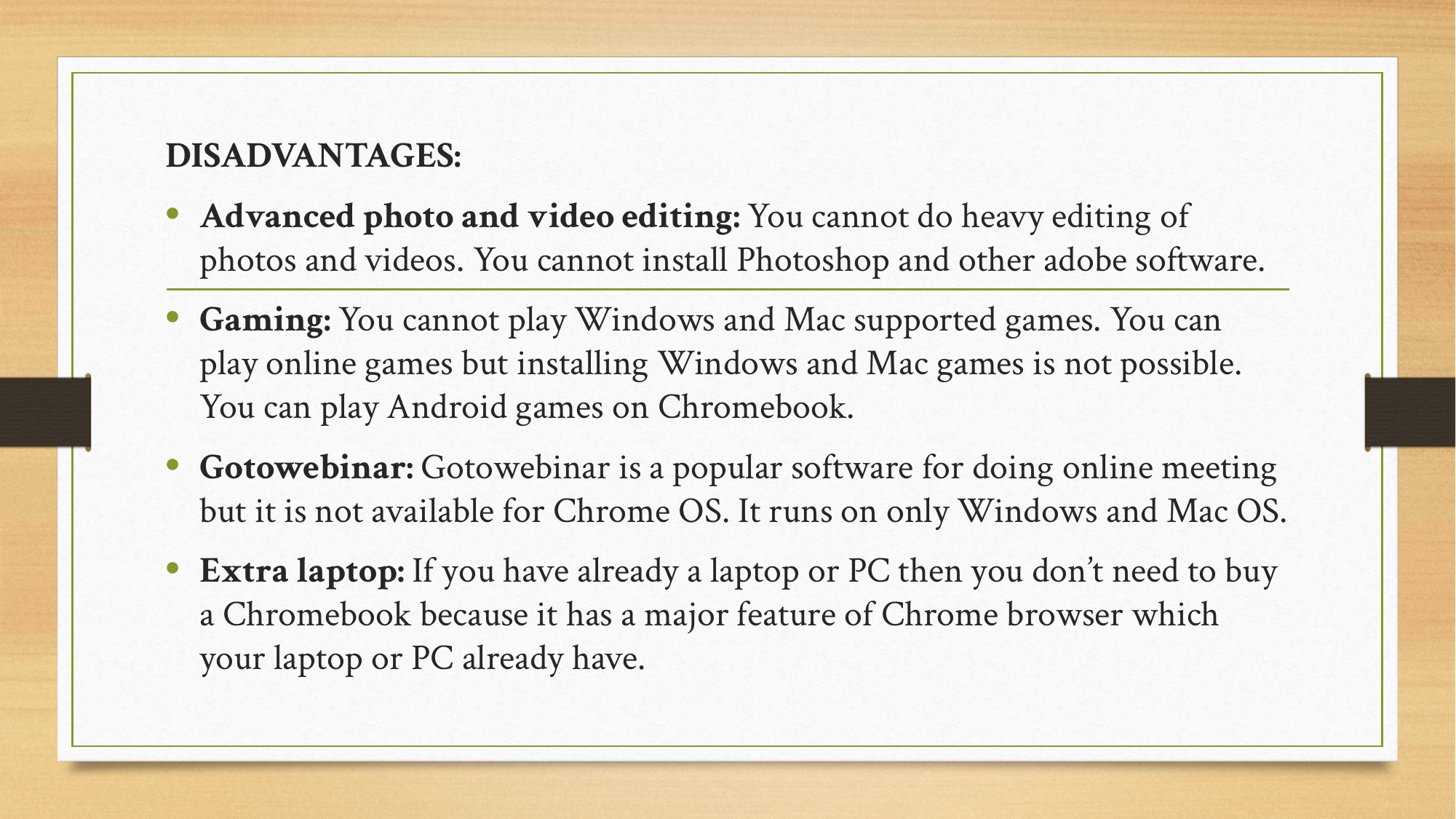

# .
DISADVANTAGES:
Advanced photo and video editing: You cannot do heavy editing of photos and videos. You cannot install Photoshop and other adobe software.
Gaming: You cannot play Windows and Mac supported games. You can play online games but installing Windows and Mac games is not possible. You can play Android games on Chromebook.
Gotowebinar: Gotowebinar is a popular software for doing online meeting but it is not available for Chrome OS. It runs on only Windows and Mac OS.
Extra laptop: If you have already a laptop or PC then you don’t need to buy a Chromebook because it has a major feature of Chrome browser which your laptop or PC already have.